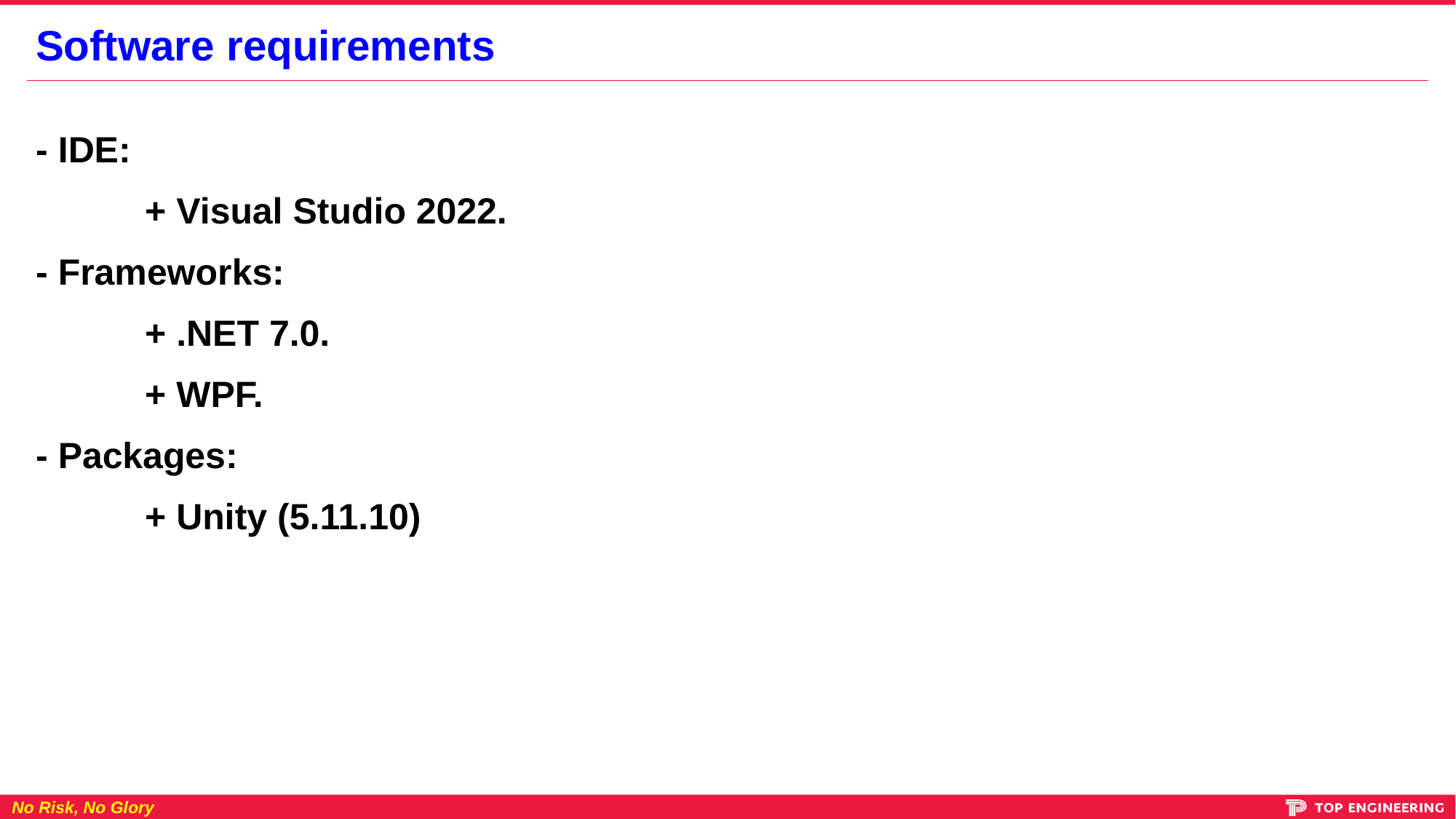

# Software requirements
- IDE:
	+ Visual Studio 2022.
- Frameworks:
	+ .NET 7.0.
	+ WPF.
- Packages:
	+ Unity (5.11.10)